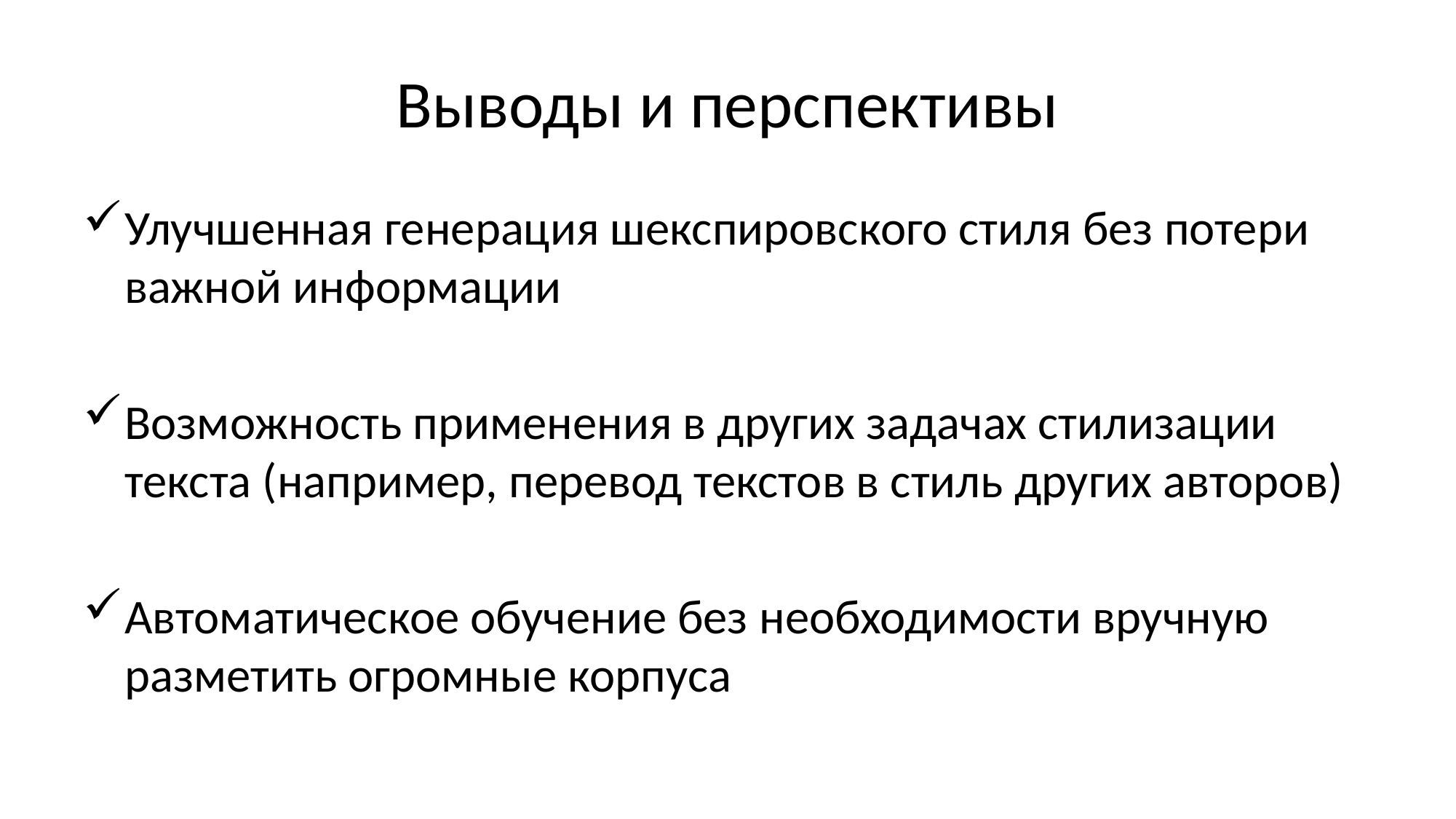

# Выводы и перспективы
Улучшенная генерация шекспировского стиля без потери важной информации

Возможность применения в других задачах стилизации текста (например, перевод текстов в стиль других авторов)

Автоматическое обучение без необходимости вручную разметить огромные корпуса